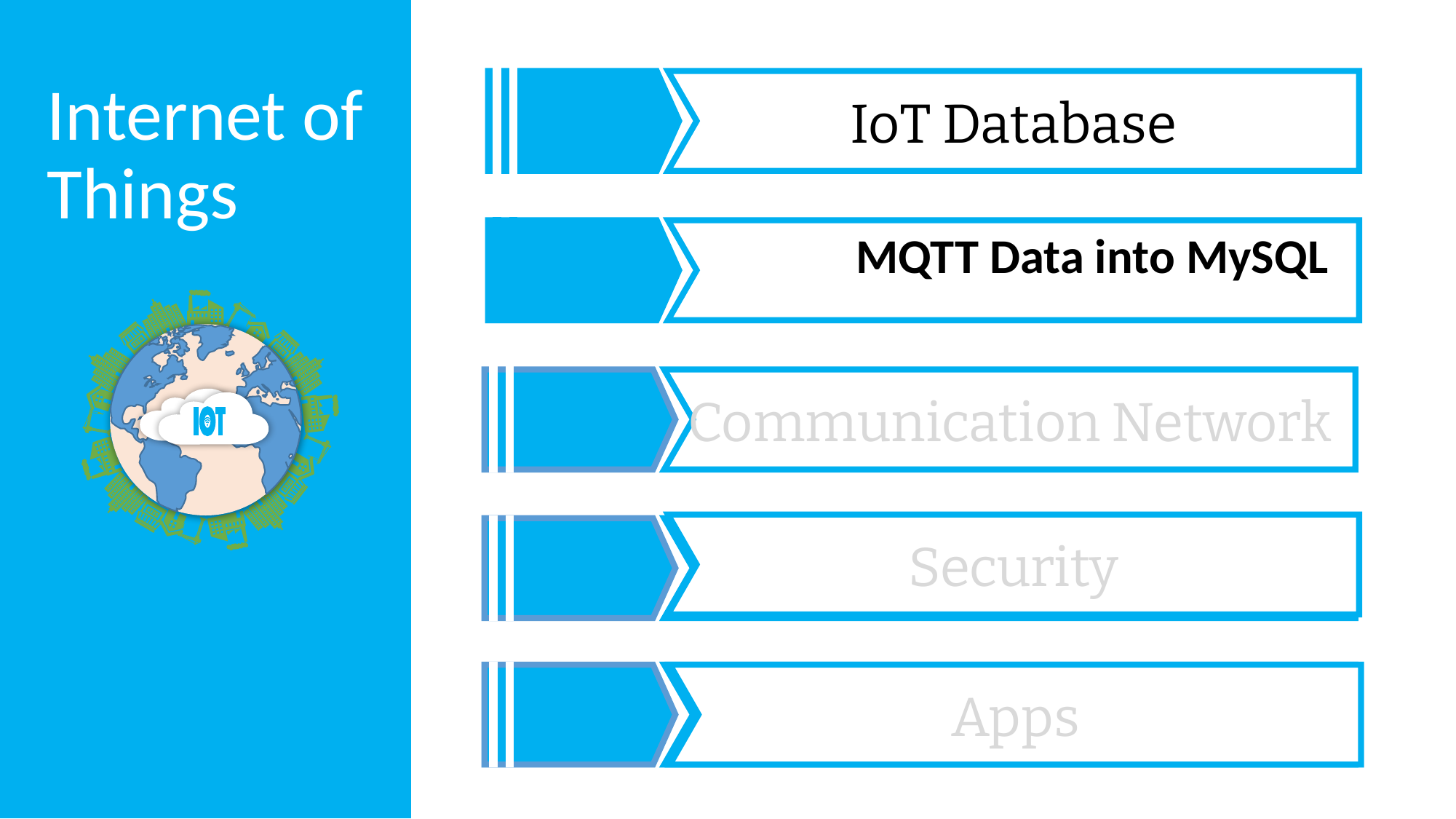

Internet of Things

IoT Database

                            MQTT Data into MySQL

Communication Network

Security

Security
Apps